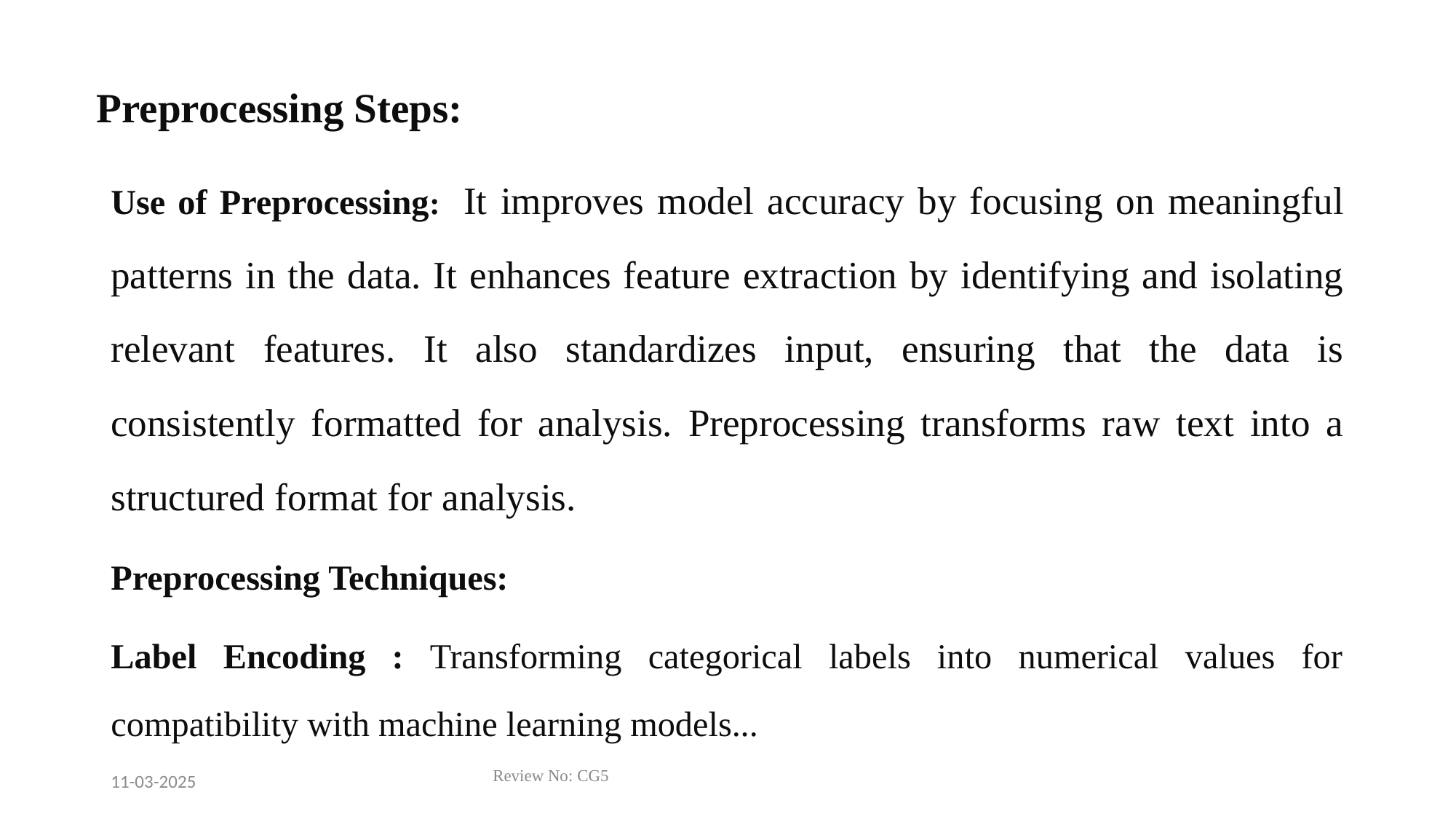

# Preprocessing Steps:
Use of Preprocessing:  It improves model accuracy by focusing on meaningful patterns in the data. It enhances feature extraction by identifying and isolating relevant features. It also standardizes input, ensuring that the data is consistently formatted for analysis. Preprocessing transforms raw text into a structured format for analysis.
Preprocessing Techniques:
Label Encoding : Transforming categorical labels into numerical values for compatibility with machine learning models...

11-03-2025
Review No: CG5
14